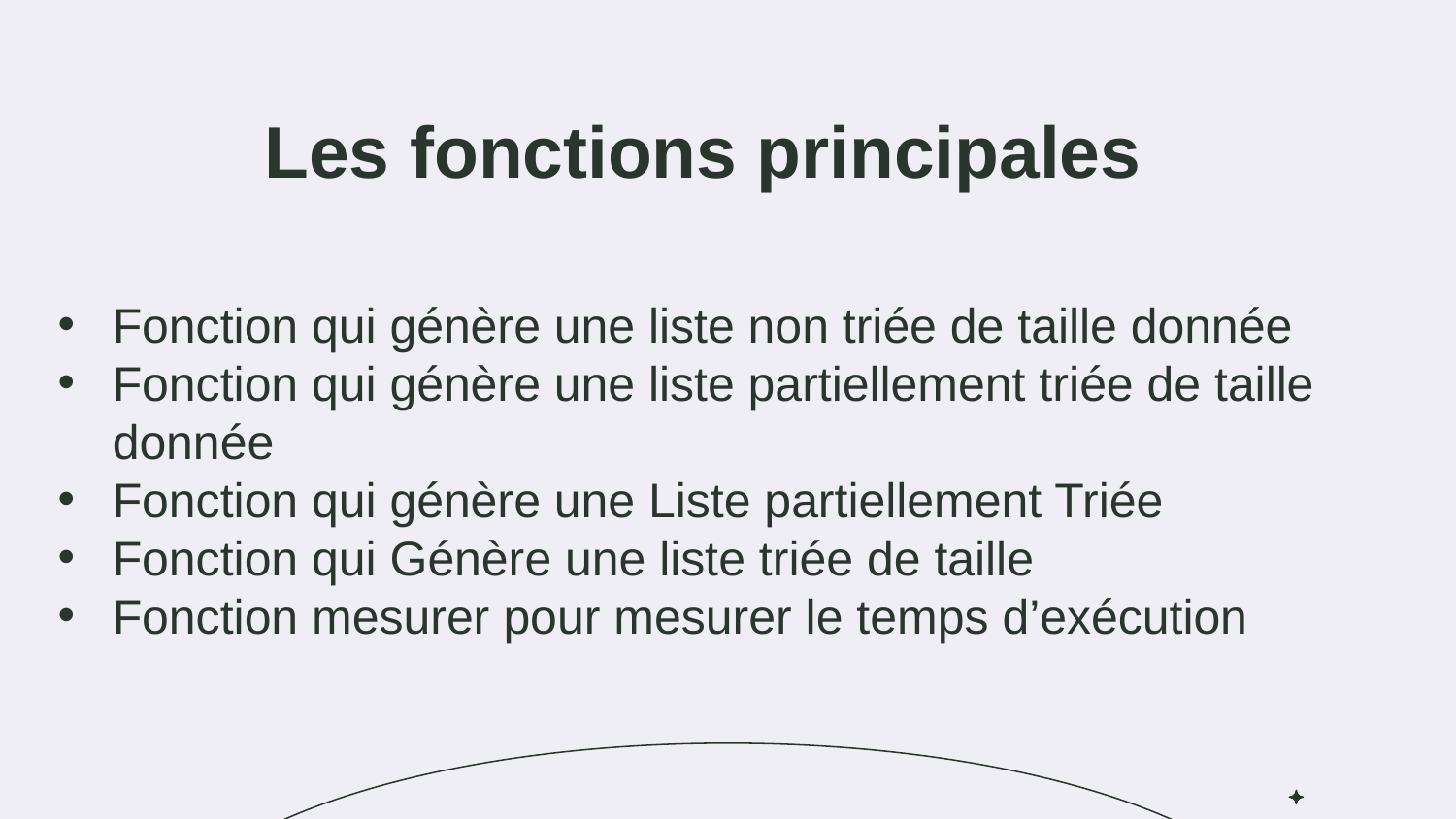

# Les fonctions principales
Fonction qui génère une liste non triée de taille donnée
Fonction qui génère une liste partiellement triée de taille donnée
Fonction qui génère une Liste partiellement Triée
Fonction qui Génère une liste triée de taille
Fonction mesurer pour mesurer le temps d’exécution